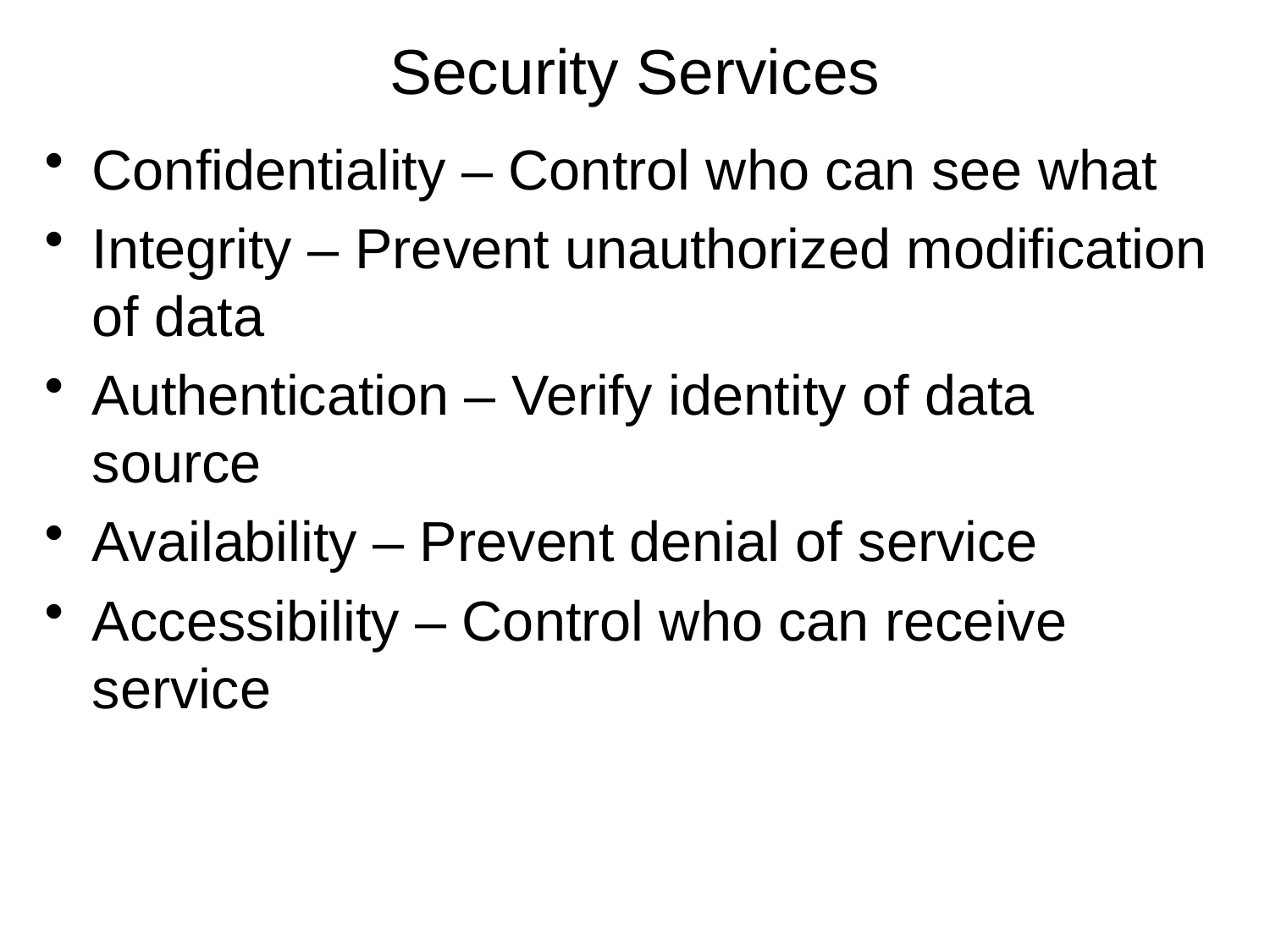

# Security Services
Confidentiality – Control who can see what
Integrity – Prevent unauthorized modification of data
Authentication – Verify identity of data source
Availability – Prevent denial of service
Accessibility – Control who can receive service